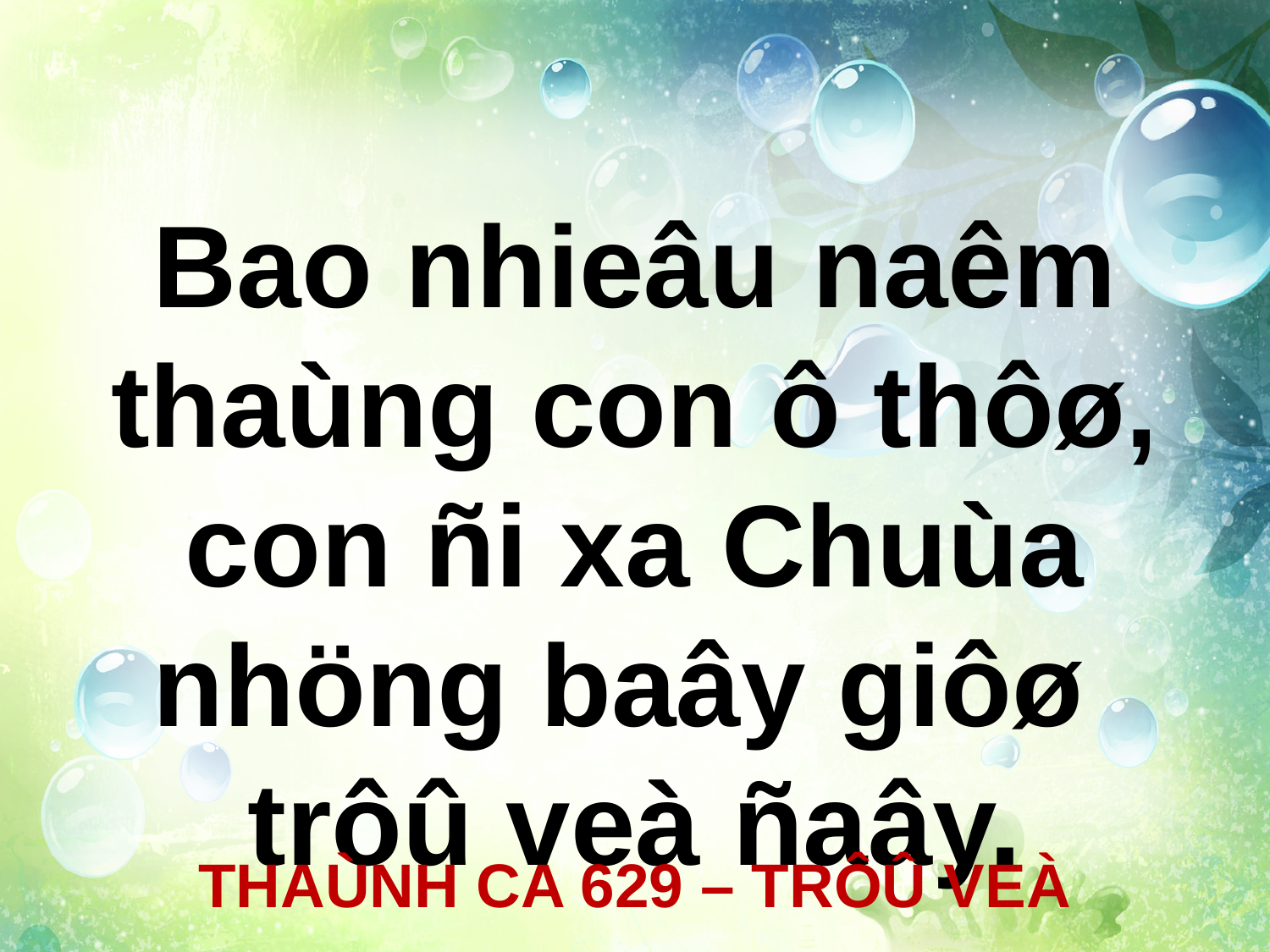

Bao nhieâu naêm thaùng con ô thôø, con ñi xa Chuùa nhöng baây giôø
trôû veà ñaây.
THAÙNH CA 629 – TRÔÛ VEÀ